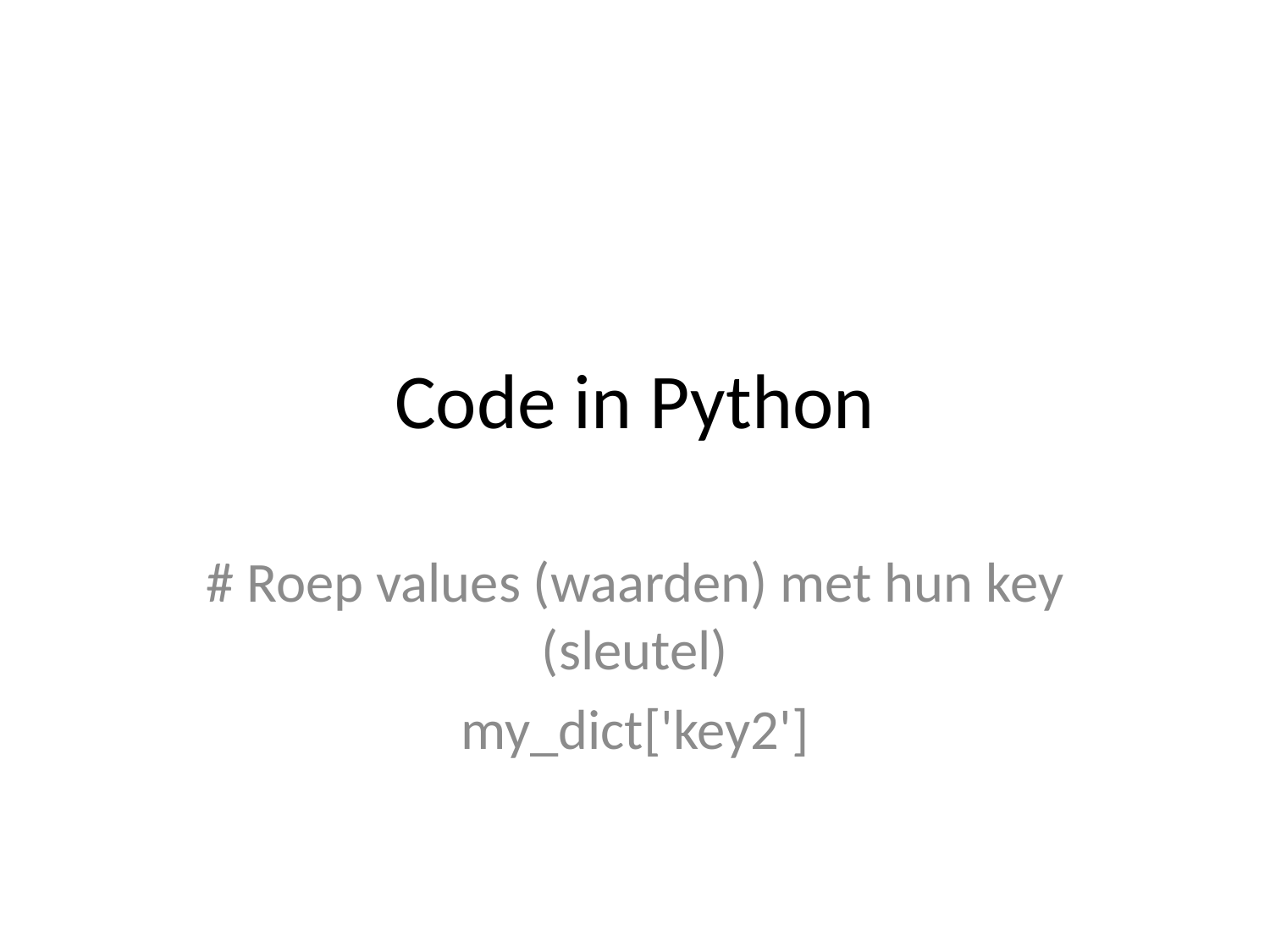

# Code in Python
# Roep values (waarden) met hun key (sleutel)
my_dict['key2']